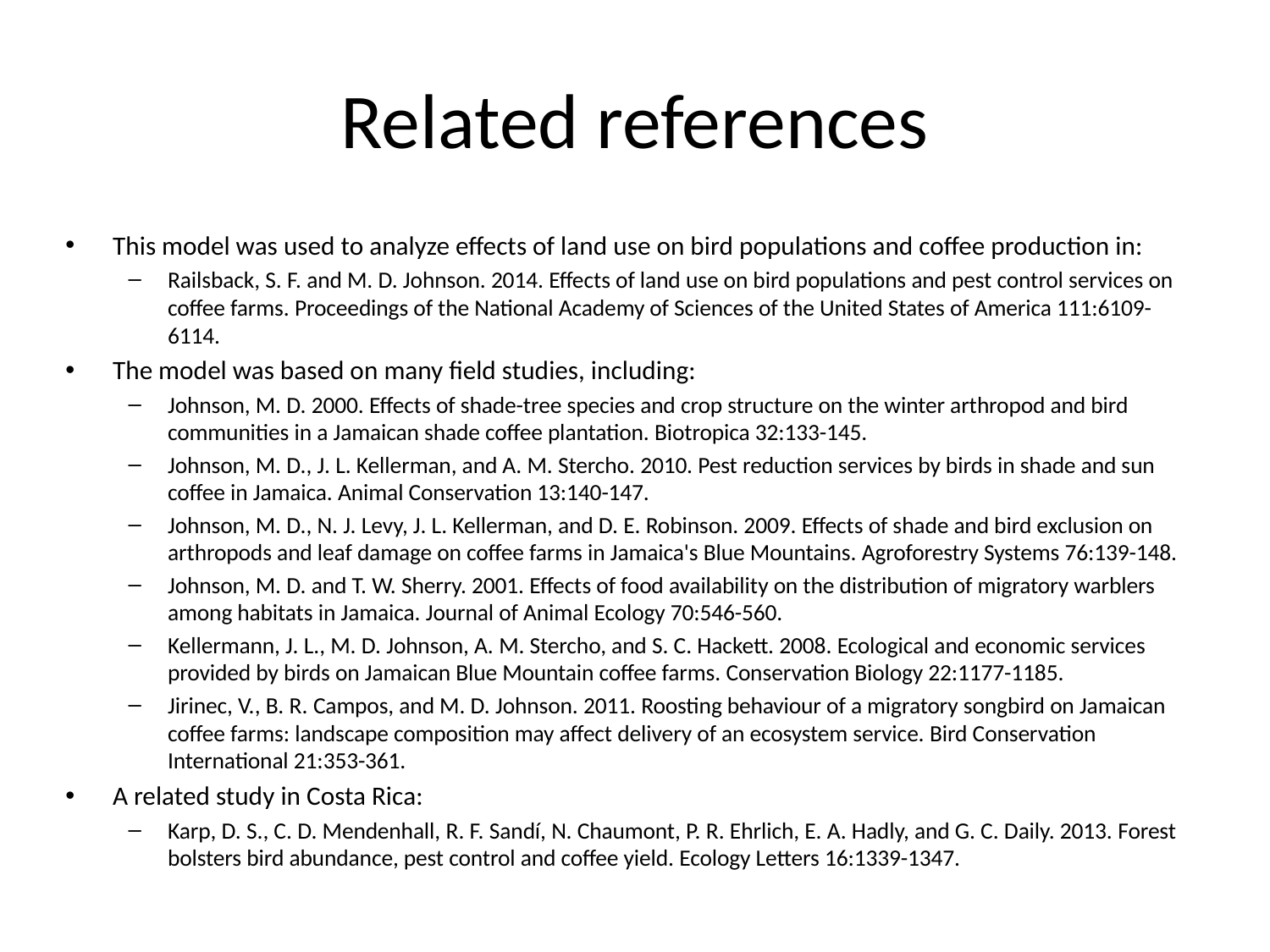

# Related references
This model was used to analyze effects of land use on bird populations and coffee production in:
Railsback, S. F. and M. D. Johnson. 2014. Effects of land use on bird populations and pest control services on coffee farms. Proceedings of the National Academy of Sciences of the United States of America 111:6109-6114.
The model was based on many field studies, including:
Johnson, M. D. 2000. Effects of shade-tree species and crop structure on the winter arthropod and bird communities in a Jamaican shade coffee plantation. Biotropica 32:133-145.
Johnson, M. D., J. L. Kellerman, and A. M. Stercho. 2010. Pest reduction services by birds in shade and sun coffee in Jamaica. Animal Conservation 13:140-147.
Johnson, M. D., N. J. Levy, J. L. Kellerman, and D. E. Robinson. 2009. Effects of shade and bird exclusion on arthropods and leaf damage on coffee farms in Jamaica's Blue Mountains. Agroforestry Systems 76:139-148.
Johnson, M. D. and T. W. Sherry. 2001. Effects of food availability on the distribution of migratory warblers among habitats in Jamaica. Journal of Animal Ecology 70:546-560.
Kellermann, J. L., M. D. Johnson, A. M. Stercho, and S. C. Hackett. 2008. Ecological and economic services provided by birds on Jamaican Blue Mountain coffee farms. Conservation Biology 22:1177-1185.
Jirinec, V., B. R. Campos, and M. D. Johnson. 2011. Roosting behaviour of a migratory songbird on Jamaican coffee farms: landscape composition may affect delivery of an ecosystem service. Bird Conservation International 21:353-361.
A related study in Costa Rica:
Karp, D. S., C. D. Mendenhall, R. F. Sandí, N. Chaumont, P. R. Ehrlich, E. A. Hadly, and G. C. Daily. 2013. Forest bolsters bird abundance, pest control and coffee yield. Ecology Letters 16:1339-1347.